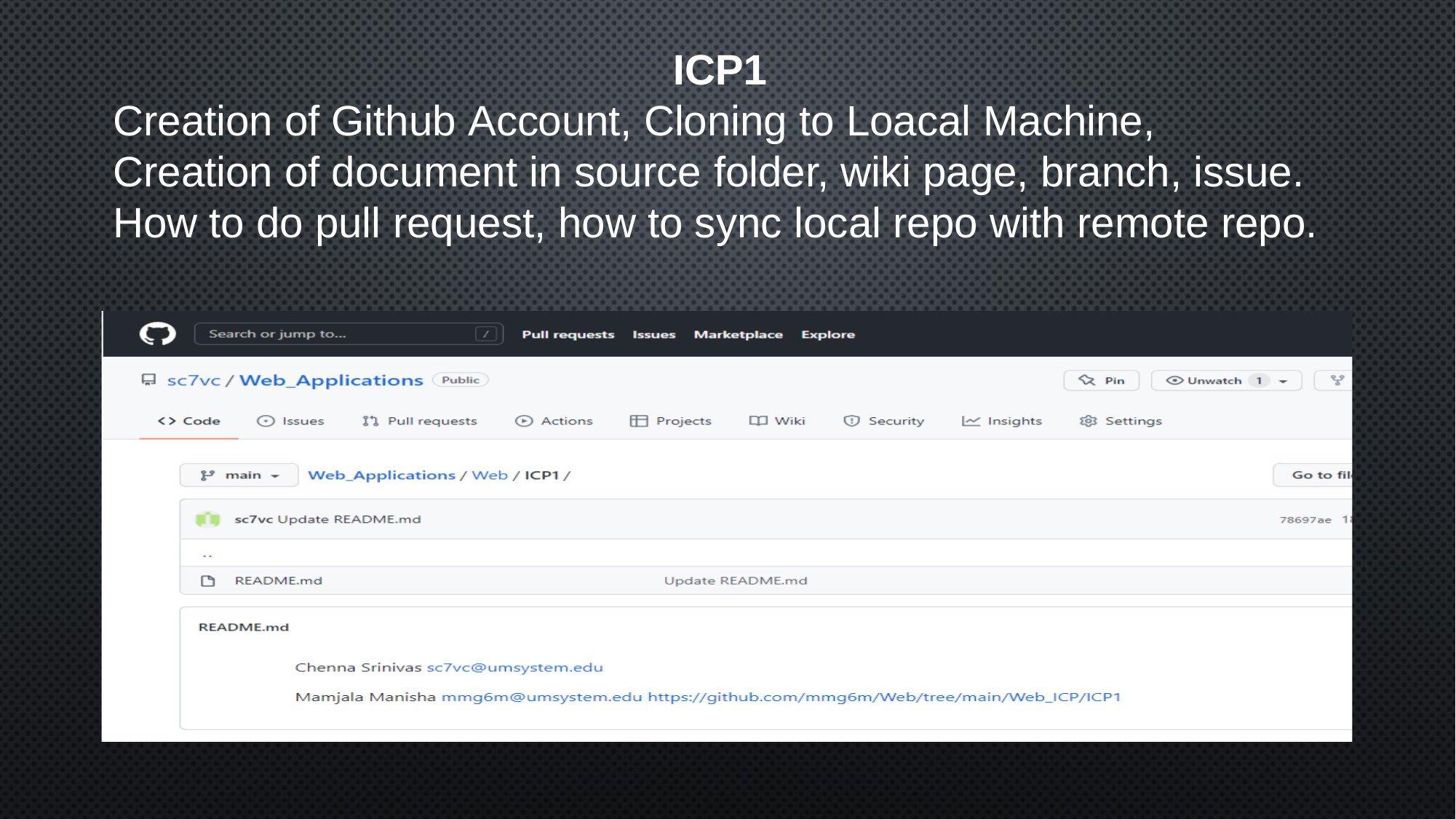

ICP1
Creation of Github Account, Cloning to Loacal Machine,  Creation of document in source folder, wiki page, branch, issue.  How to do pull request, how to sync local repo with remote repo.